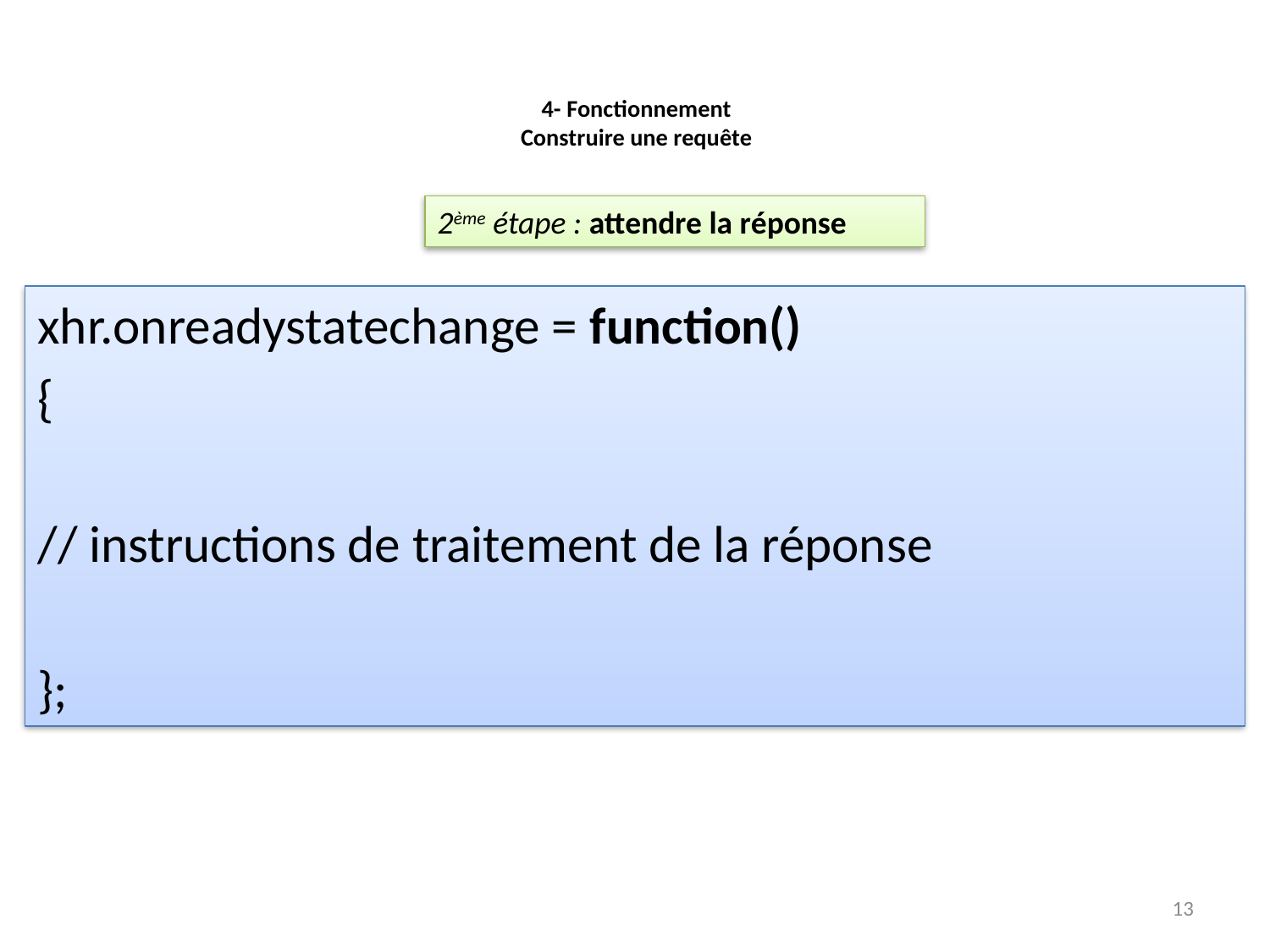

# 4- Fonctionnement Construire une requête
2ème étape : attendre la réponse

xhr.onreadystatechange = function()
{

// instructions de traitement de la réponse

};

13